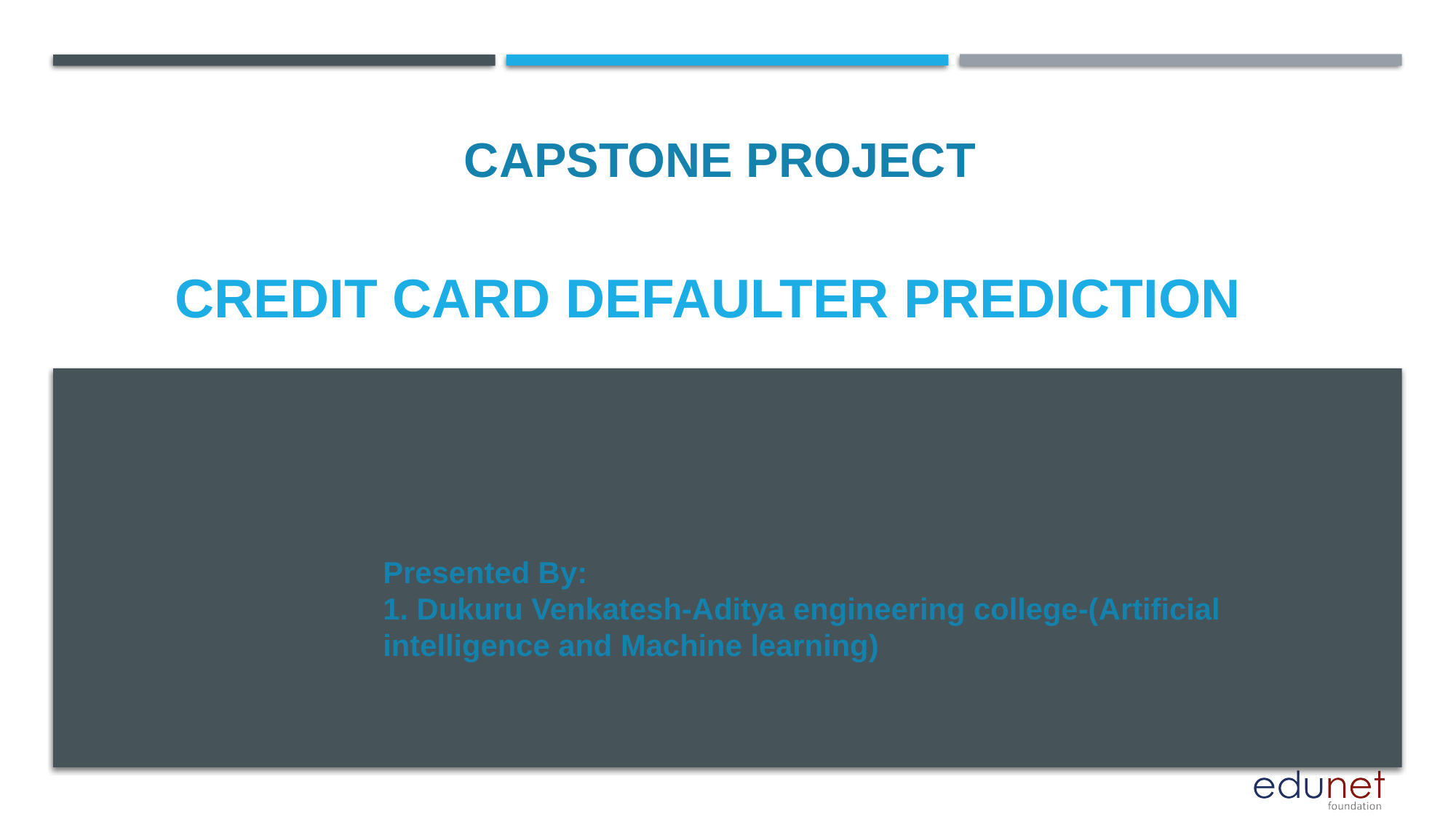

CAPSTONE PROJECT
# Credit Card Defaulter Prediction
Presented By:
1. Dukuru Venkatesh-Aditya engineering college-(Artificial intelligence and Machine learning)